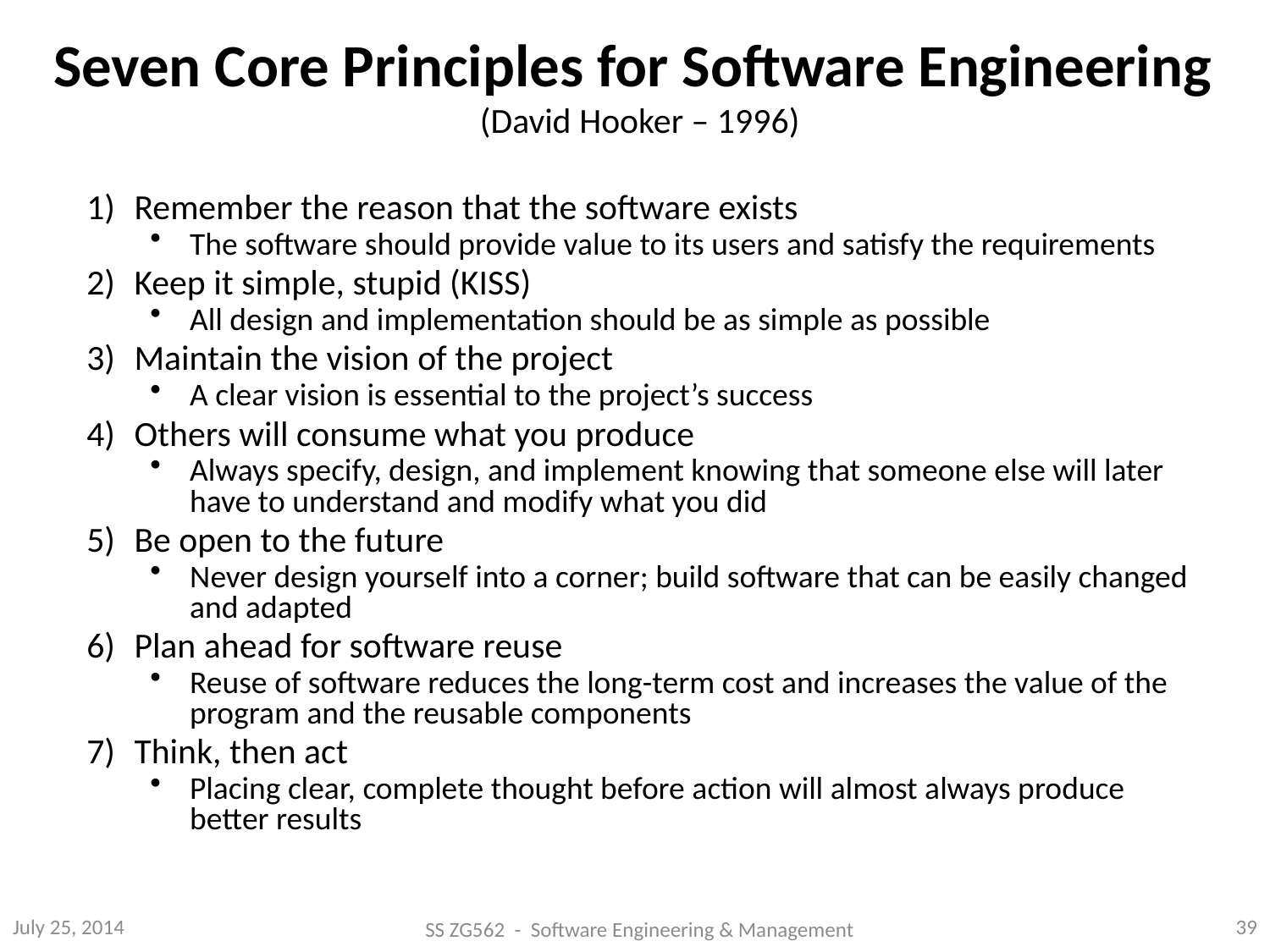

# Seven Core Principles for Software Engineering  (David Hooker – 1996)
Remember the reason that the software exists
The software should provide value to its users and satisfy the requirements
Keep it simple, stupid (KISS)
All design and implementation should be as simple as possible
Maintain the vision of the project
A clear vision is essential to the project’s success
Others will consume what you produce
Always specify, design, and implement knowing that someone else will later have to understand and modify what you did
Be open to the future
Never design yourself into a corner; build software that can be easily changed and adapted
Plan ahead for software reuse
Reuse of software reduces the long-term cost and increases the value of the program and the reusable components
Think, then act
Placing clear, complete thought before action will almost always produce better results
July 25, 2014
39
SS ZG562  -  Software Engineering & Management